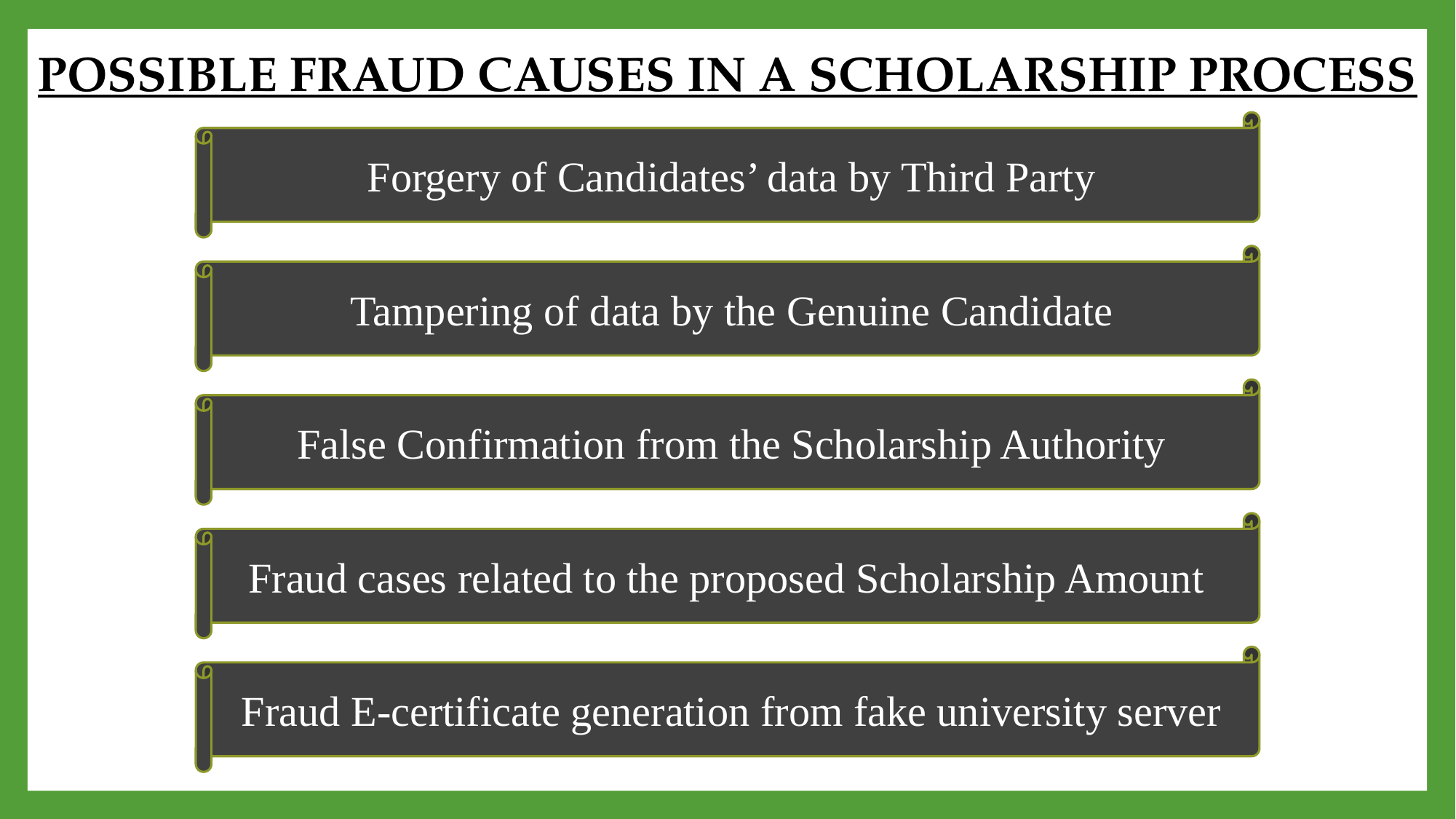

# POSSIBLE FRAUD CAUSES IN A SCHOLARSHIP PROCESS
Forgery of Candidates’ data by Third Party
Tampering of data by the Genuine Candidate
False Confirmation from the Scholarship Authority
Fraud cases related to the proposed Scholarship Amount
Fraud E-certificate generation from fake university server